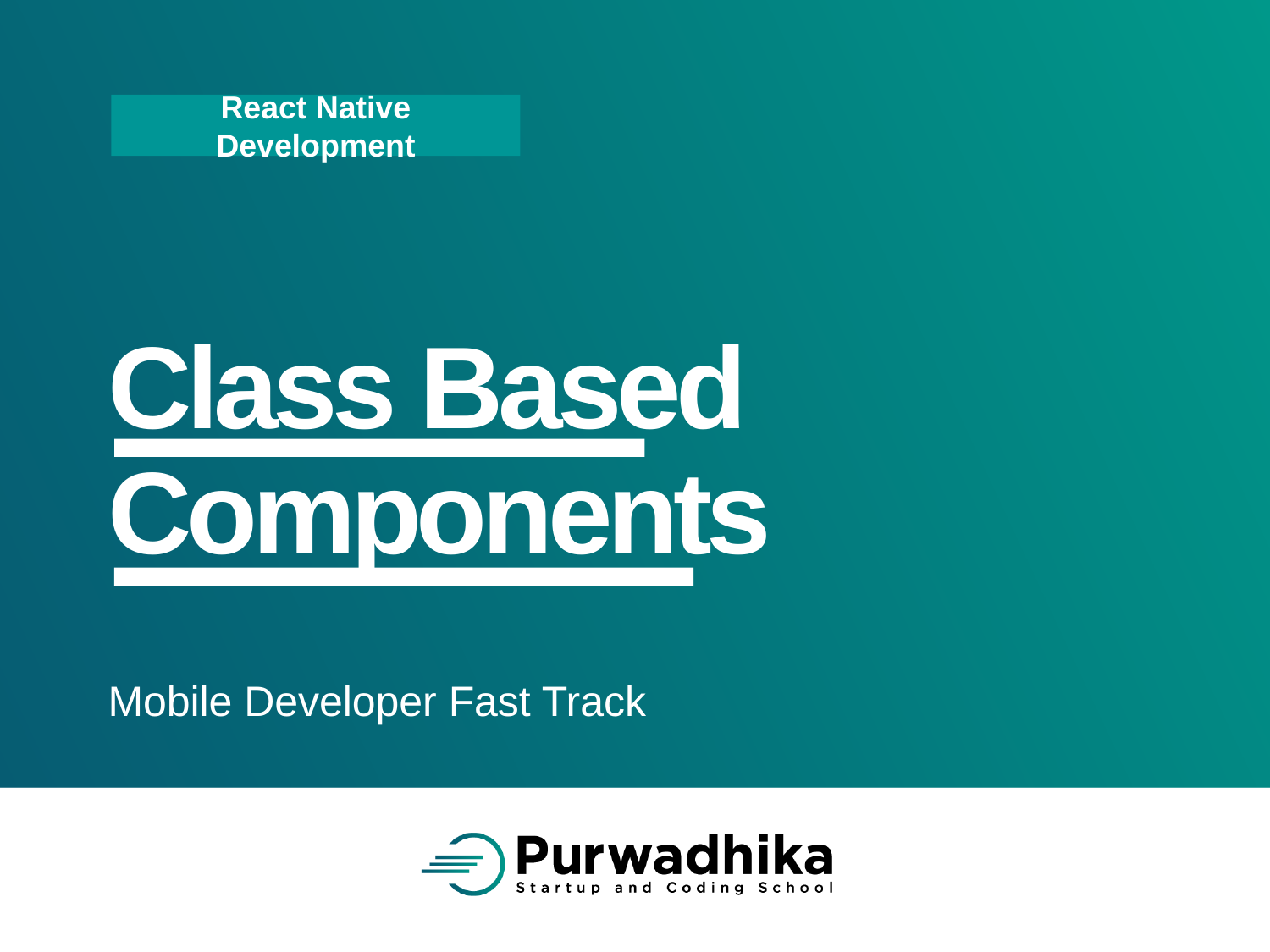

# Class Based Components

Mobile Developer Fast Track